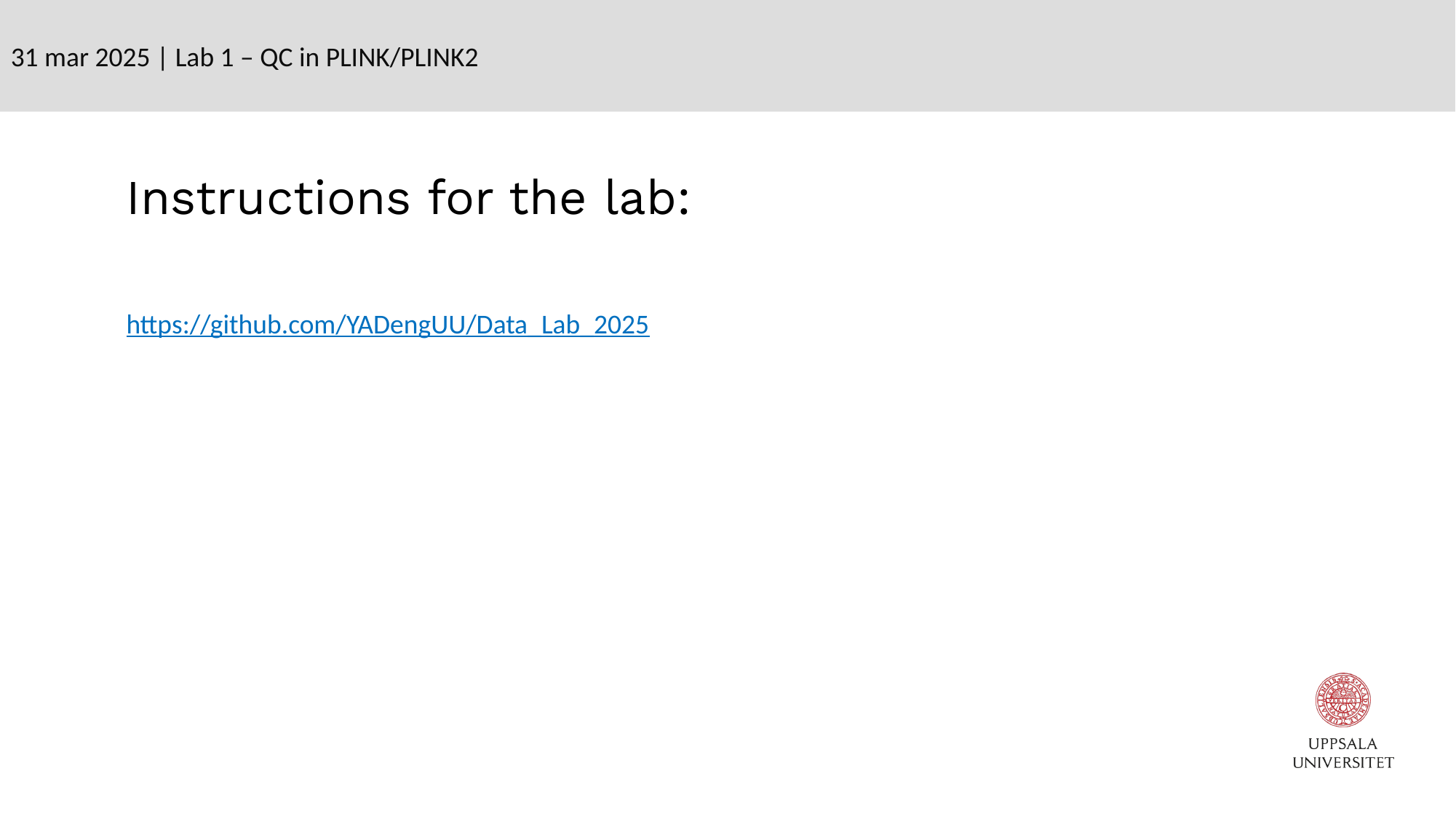

31 mar 2025 | Lab 1 – QC in PLINK/PLINK2
Instructions for the lab:
https://github.com/YADengUU/Data_Lab_2025